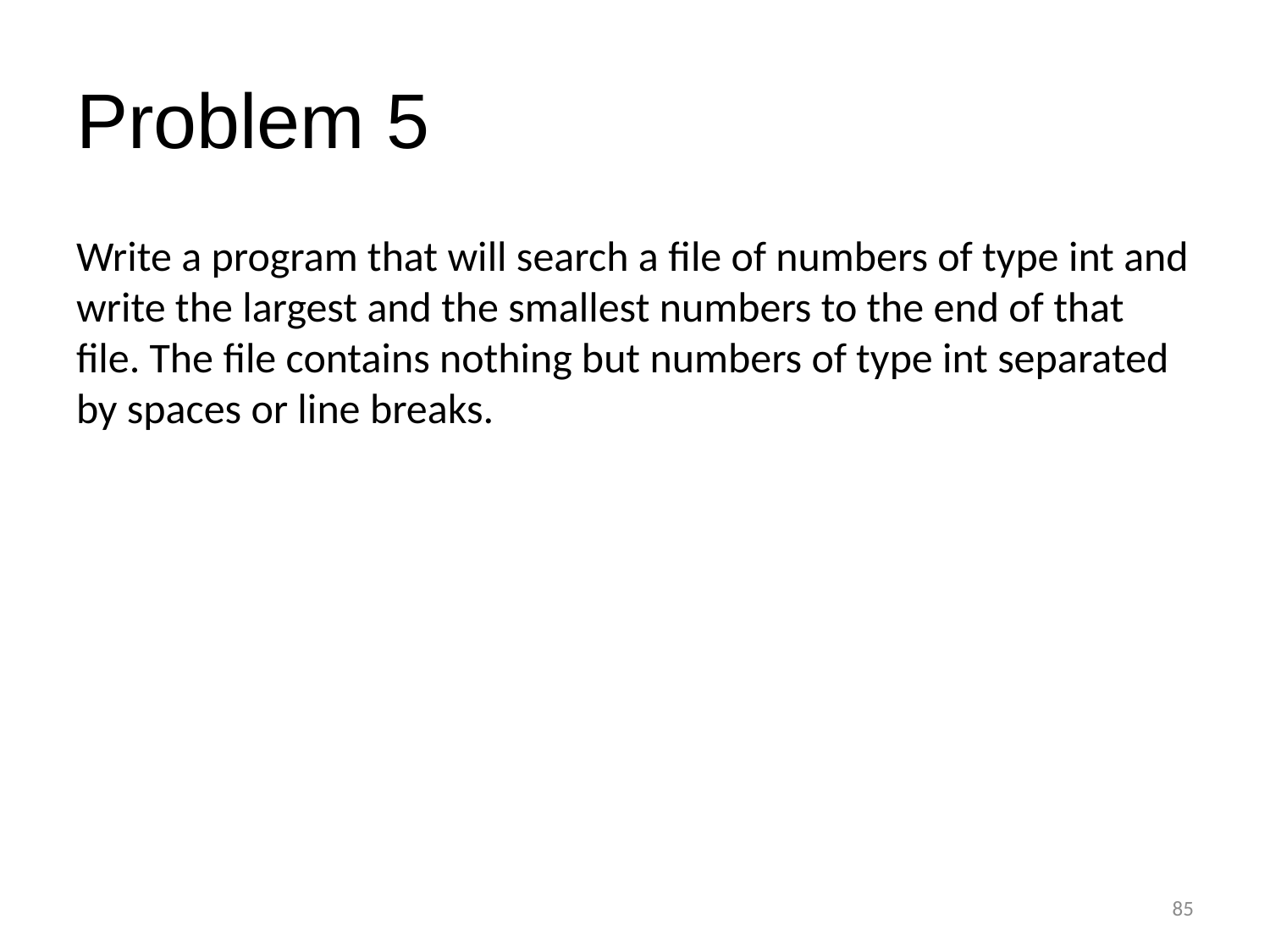

# Problem 5
Write a program that will search a ﬁle of numbers of type int and write the largest and the smallest numbers to the end of that ﬁle. The ﬁle contains nothing but numbers of type int separated by spaces or line breaks.

85